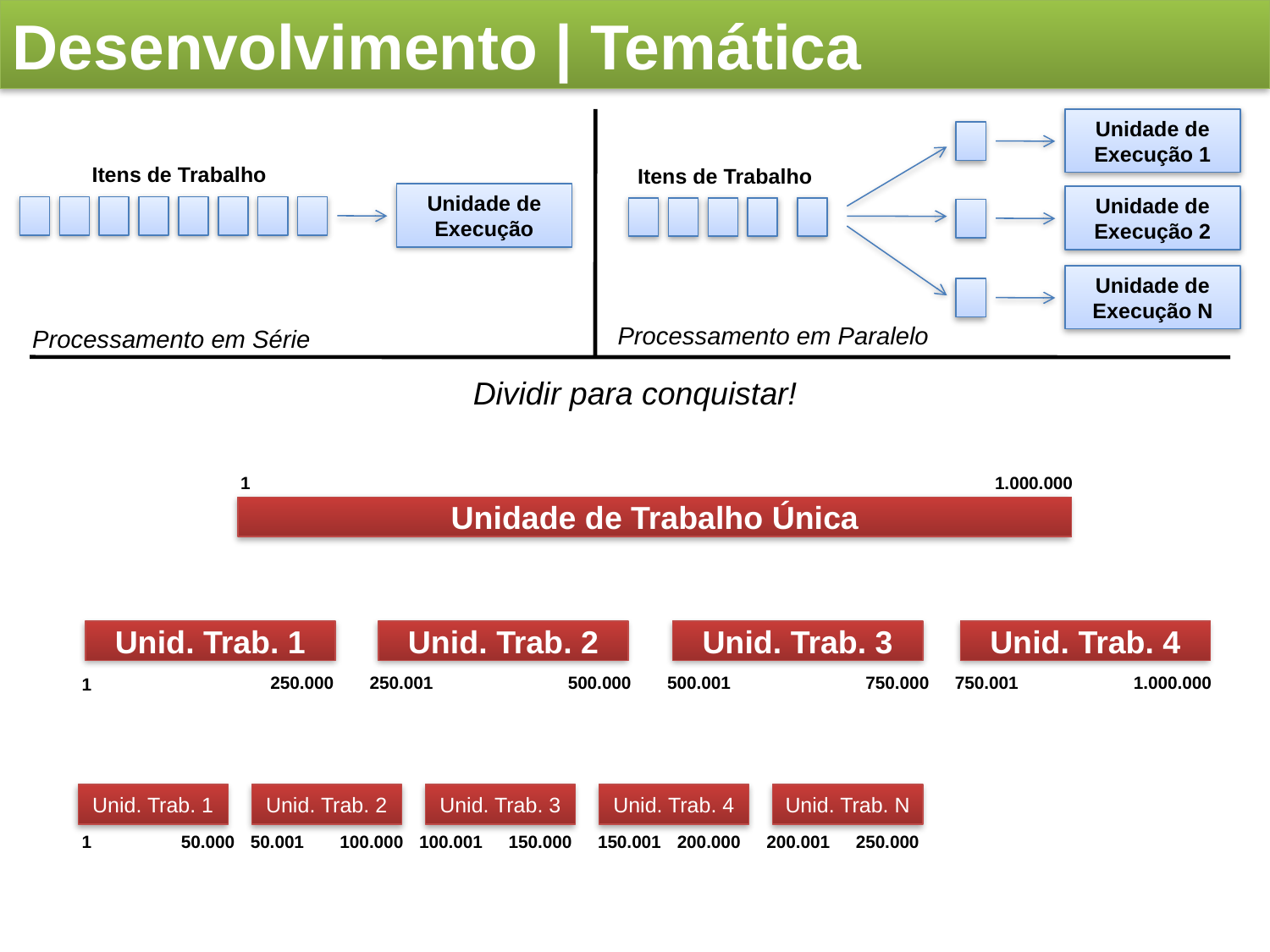

Desenvolvimento | Temática
Unidade de Execução 1

Itens de Trabalho
Unidade de Execução 2

Unidade de Execução N

Processamento em Paralelo
Itens de Trabalho
Unidade de Execução

Processamento em Série
Dividir para conquistar!
1
1.000.000
Unidade de Trabalho Única
Unid. Trab. 1
Unid. Trab. 2
Unid. Trab. 3
Unid. Trab. 4
250.000
250.001
500.000
500.001
750.000
750.001
1.000.000
1
Unid. Trab. 1
Unid. Trab. 2
Unid. Trab. 3
Unid. Trab. 4
Unid. Trab. N
1
50.000
50.001
100.000
100.001
150.000
150.001
200.000
200.001
250.000